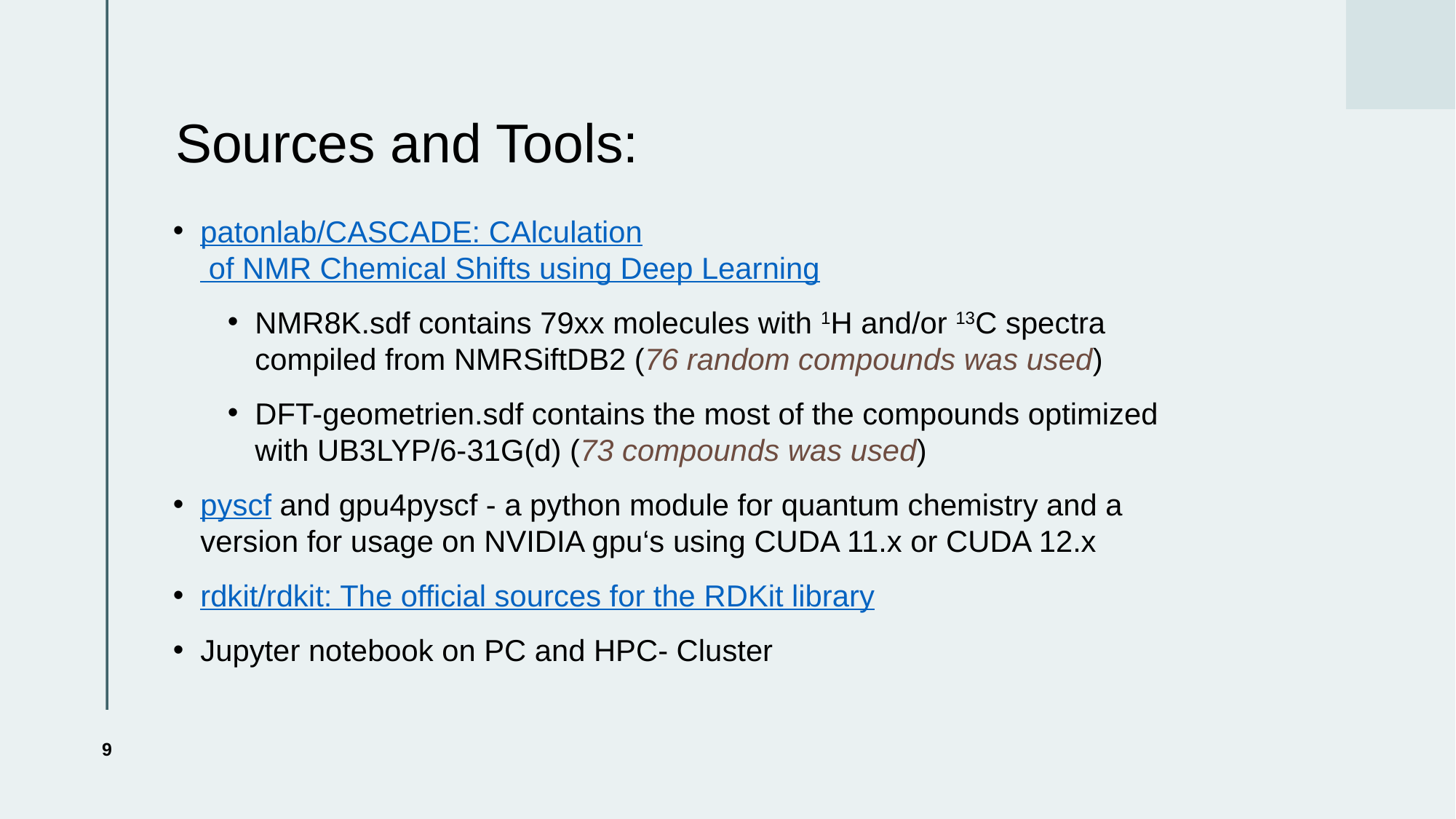

# Sources and Tools:
patonlab/CASCADE: CAlculation of NMR Chemical Shifts using Deep Learning
NMR8K.sdf contains 79xx molecules with 1H and/or 13C spectra compiled from NMRSiftDB2 (76 random compounds was used)
DFT-geometrien.sdf contains the most of the compounds optimized with UB3LYP/6-31G(d) (73 compounds was used)
pyscf and gpu4pyscf - a python module for quantum chemistry and a version for usage on NVIDIA gpu‘s using CUDA 11.x or CUDA 12.x
rdkit/rdkit: The official sources for the RDKit library
Jupyter notebook on PC and HPC- Cluster
9